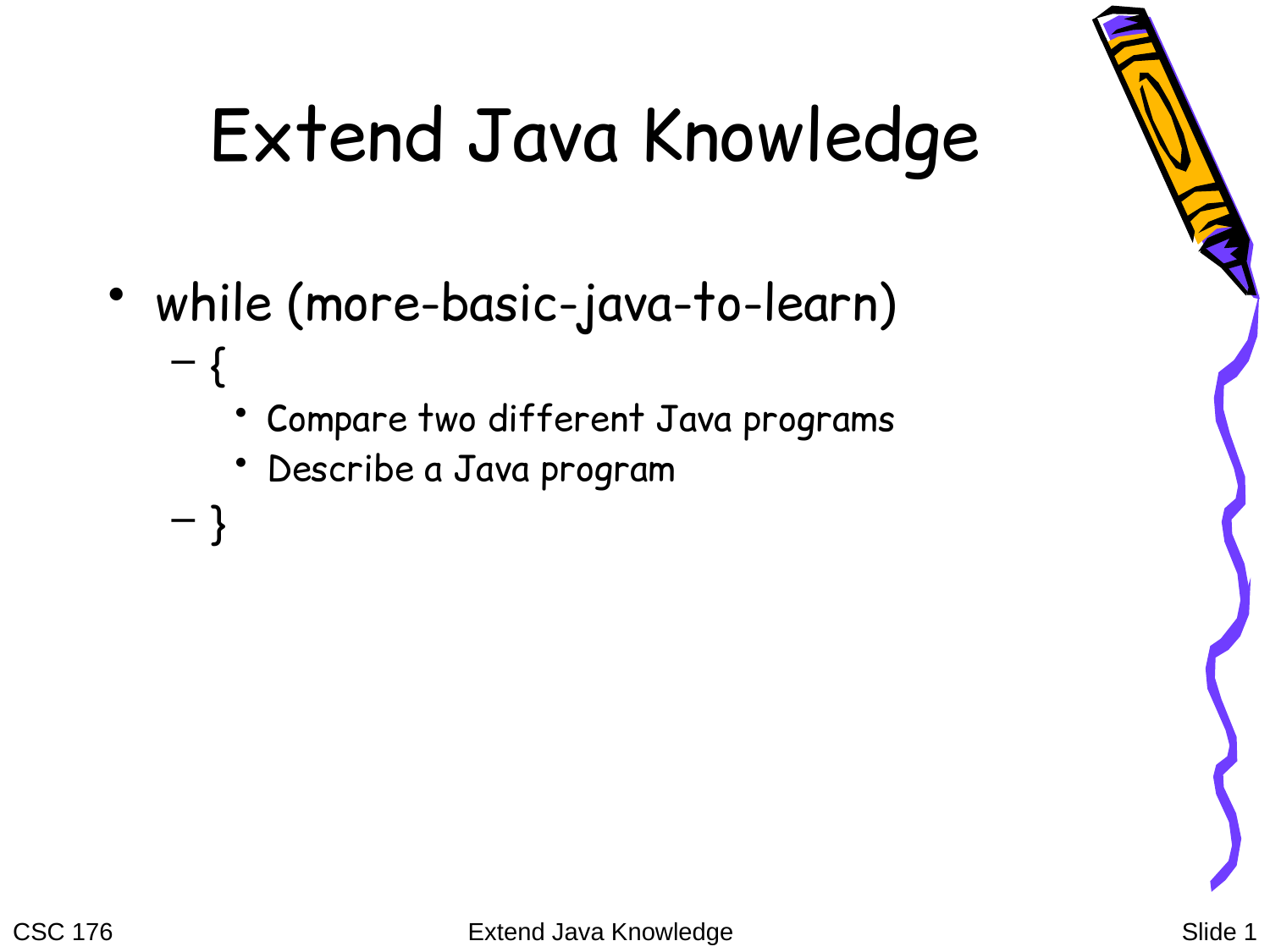

# Extend Java Knowledge
while (more-basic-java-to-learn)
{
Compare two different Java programs
Describe a Java program
}